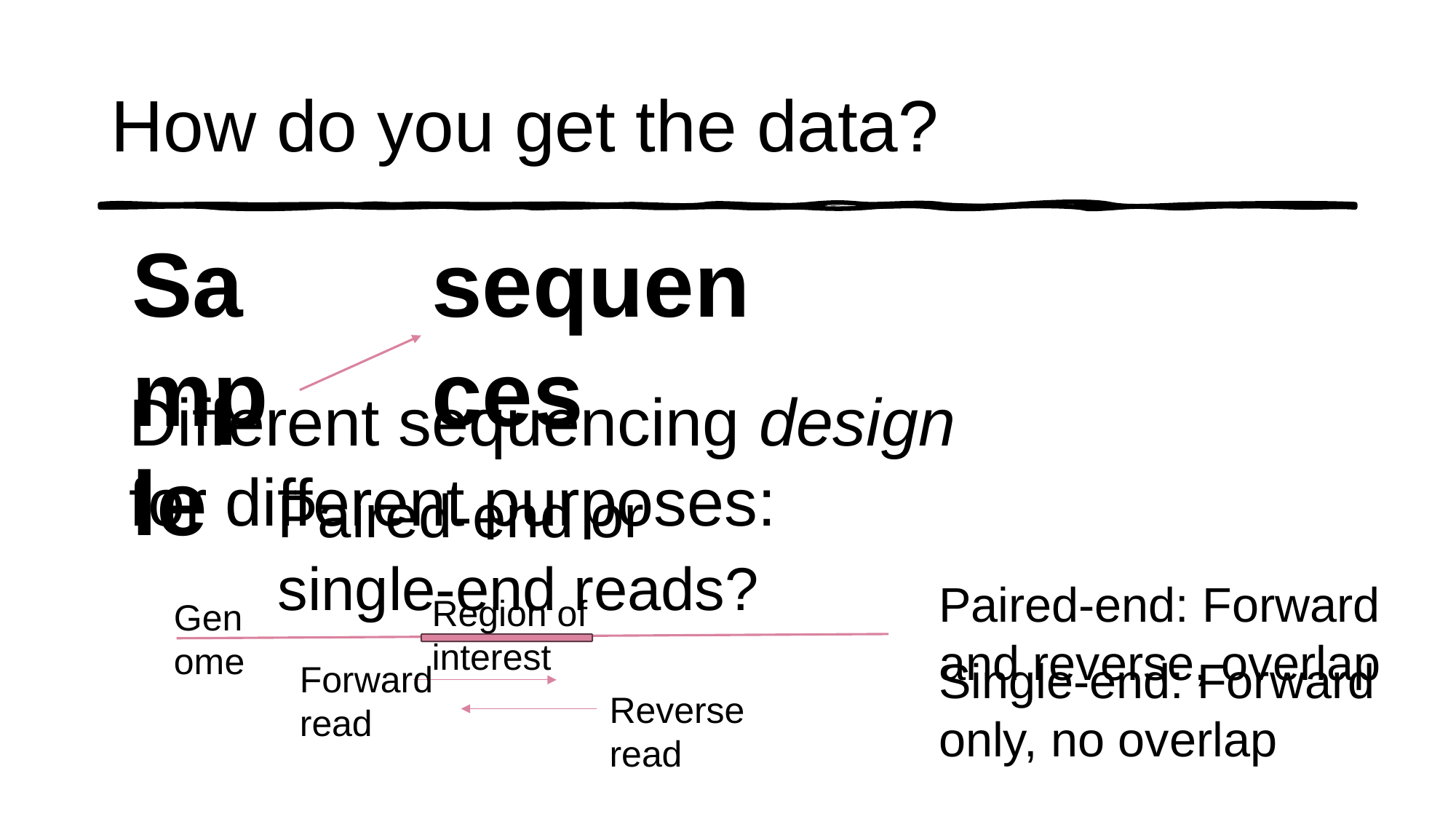

# How do you get the data?
Sample
sequences

Different sequencing design for different purposes:
Paired-end or single-end reads?
Paired-end: Forward and reverse, overlap
Region of interest
Genome

Single-end: Forward only, no overlap
Forward read
Reverse read